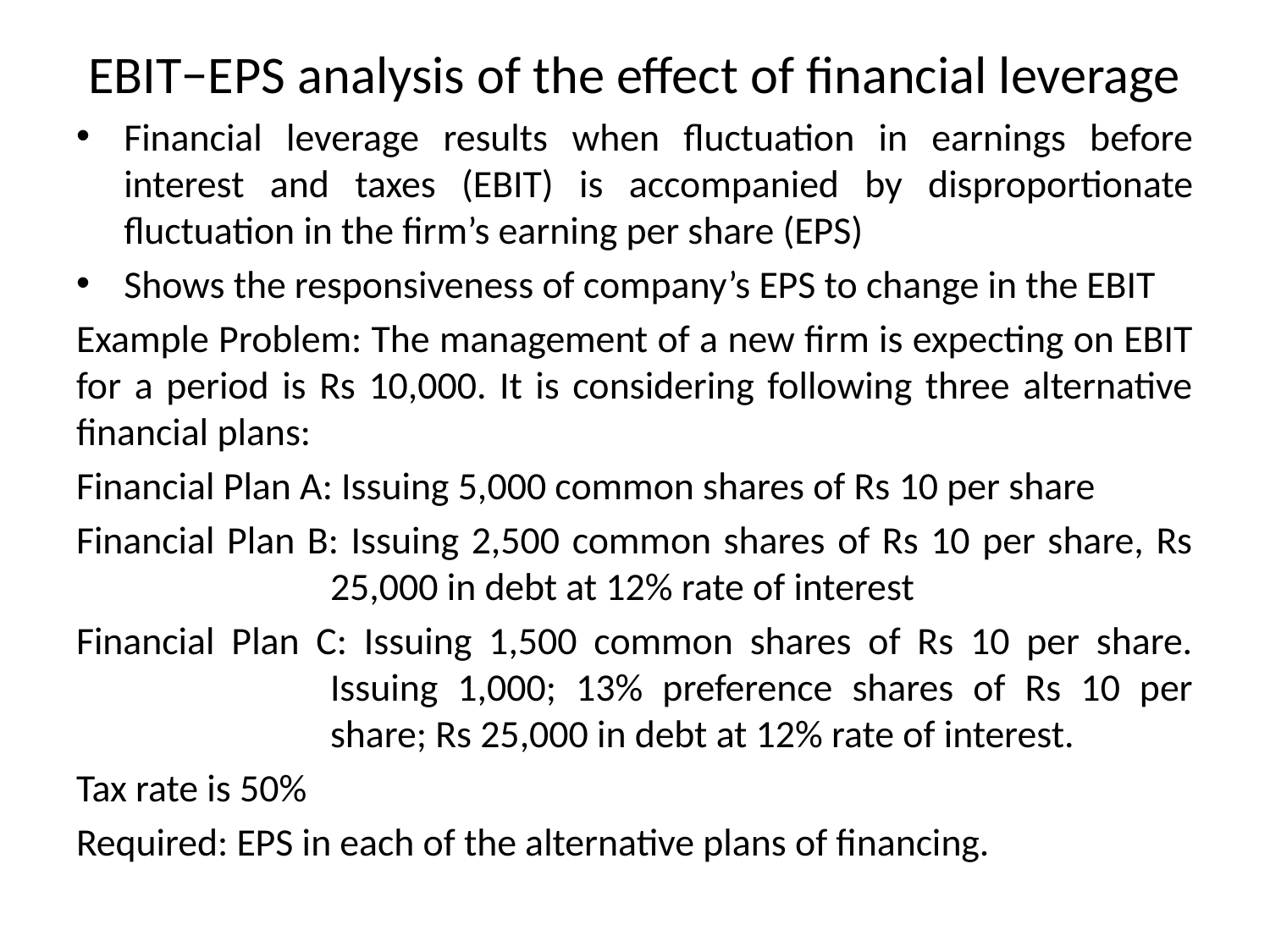

# EBIT−EPS analysis of the effect of financial leverage
Financial leverage results when fluctuation in earnings before interest and taxes (EBIT) is accompanied by disproportionate fluctuation in the firm’s earning per share (EPS)
Shows the responsiveness of company’s EPS to change in the EBIT
Example Problem: The management of a new firm is expecting on EBIT for a period is Rs 10,000. It is considering following three alternative financial plans:
Financial Plan A: Issuing 5,000 common shares of Rs 10 per share
Financial Plan B: Issuing 2,500 common shares of Rs 10 per share, Rs 		25,000 in debt at 12% rate of interest
Financial Plan C: Issuing 1,500 common shares of Rs 10 per share. 		Issuing 1,000; 13% preference shares of Rs 10 per 		share; Rs 25,000 in debt at 12% rate of interest.
Tax rate is 50%
Required: EPS in each of the alternative plans of financing.